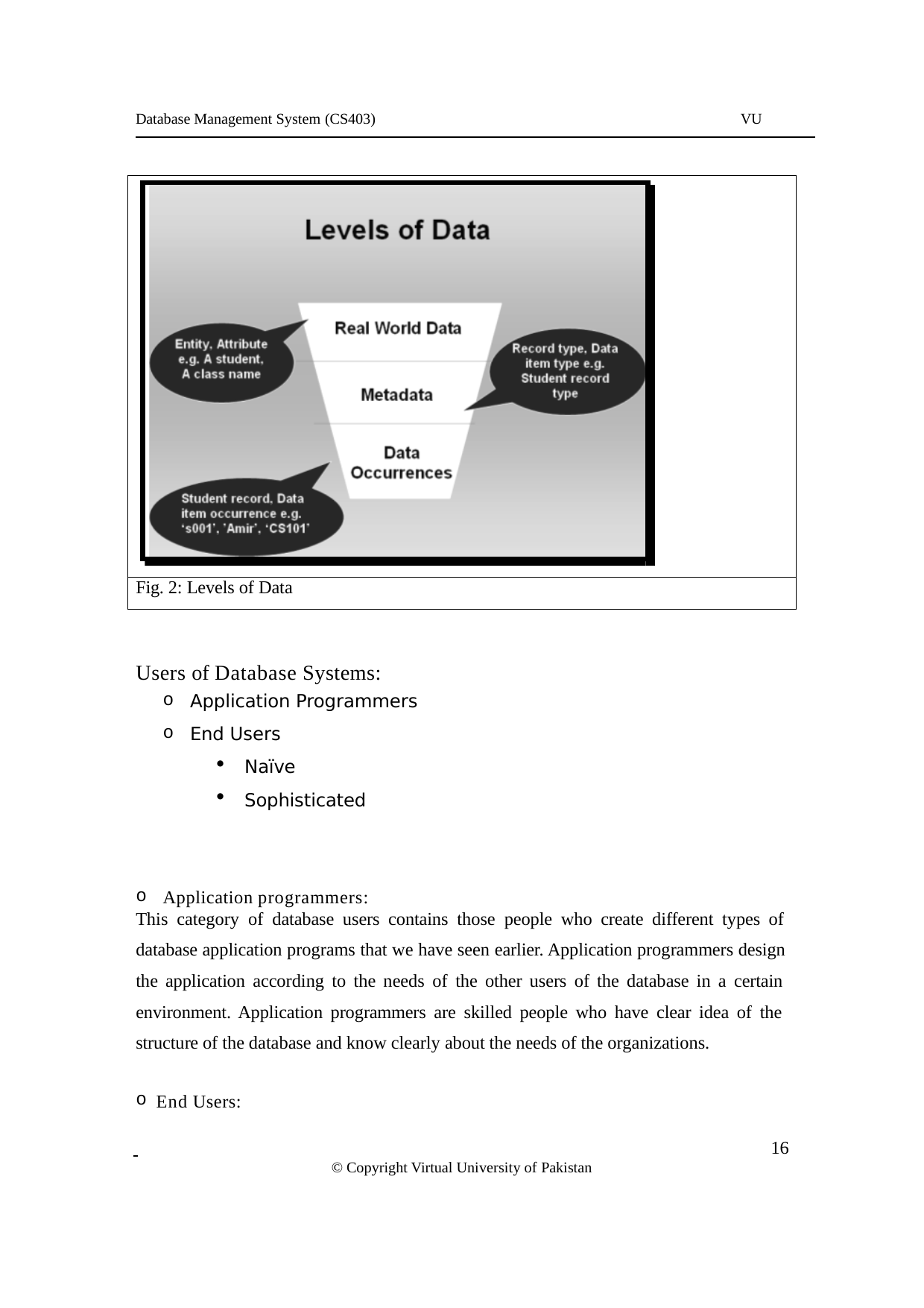

Database Management System (CS403)
VU

Fig. 2: Levels of Data

Users of Database Systems:
Application Programmers
End Users
Naïve
Sophisticated
Application programmers:
This  category  of  database  users  contains  those  people  who  create  different  types of
database application programs that we have seen earlier. Application programmers design  the application according to the needs of the other users of the database in a certain  environment. Application programmers are skilled people who have clear idea of the  structure of the database and know clearly about the needs of the organizations.

End Users:
 	 16
© Copyright Virtual University of Pakistan